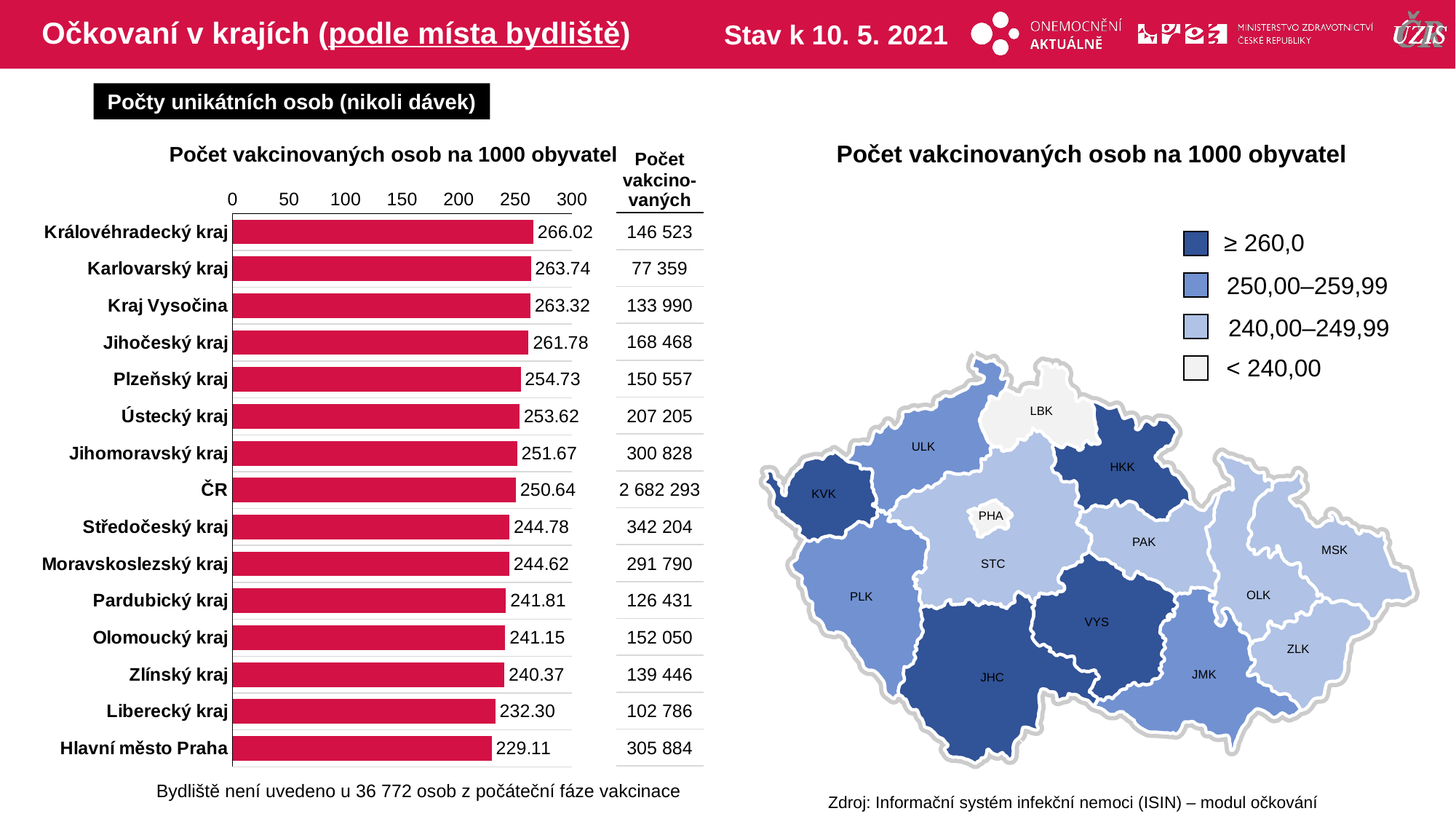

# Očkovaní v krajích (podle místa bydliště)
Stav k 10. 5. 2021
Počty unikátních osob (nikoli dávek)
Počet vakcinovaných osob na 1000 obyvatel
Počet vakcinovaných osob na 1000 obyvatel
| Počet vakcino-vaných |
| --- |
| 146 523 |
| 77 359 |
| 133 990 |
| 168 468 |
| 150 557 |
| 207 205 |
| 300 828 |
| 2 682 293 |
| 342 204 |
| 291 790 |
| 126 431 |
| 152 050 |
| 139 446 |
| 102 786 |
| 305 884 |

### Chart

| Category | počet na 1000 |
|---|---|
| Královéhradecký kraj | 266.01707 |
| Karlovarský kraj | 263.743944 |
| Kraj Vysočina | 263.318214 |
| Jihočeský kraj | 261.778787 |
| Plzeňský kraj | 254.731905 |
| Ústecký kraj | 253.615649 |
| Jihomoravský kraj | 251.670045 |
| ČR | 250.639964 |
| Středočeský kraj | 244.781641 |
| Moravskoslezský kraj | 244.619117 |
| Pardubický kraj | 241.808452 |
| Olomoucký kraj | 241.149397 |
| Zlínský kraj | 240.37482 |
| Liberecký kraj | 232.297345 |
| Hlavní město Praha | 229.112176 |
≥ 260,0

250,00–259,99

240,00–249,99

< 240,00

LBK

ULK

HKK

KVK

PHA

PAK
MSK

STC
OLK

PLK

VYS
ZLK
JMK
JHC
Bydliště není uvedeno u 36 772 osob z počáteční fáze vakcinace
Zdroj: Informační systém infekční nemoci (ISIN) – modul očkování